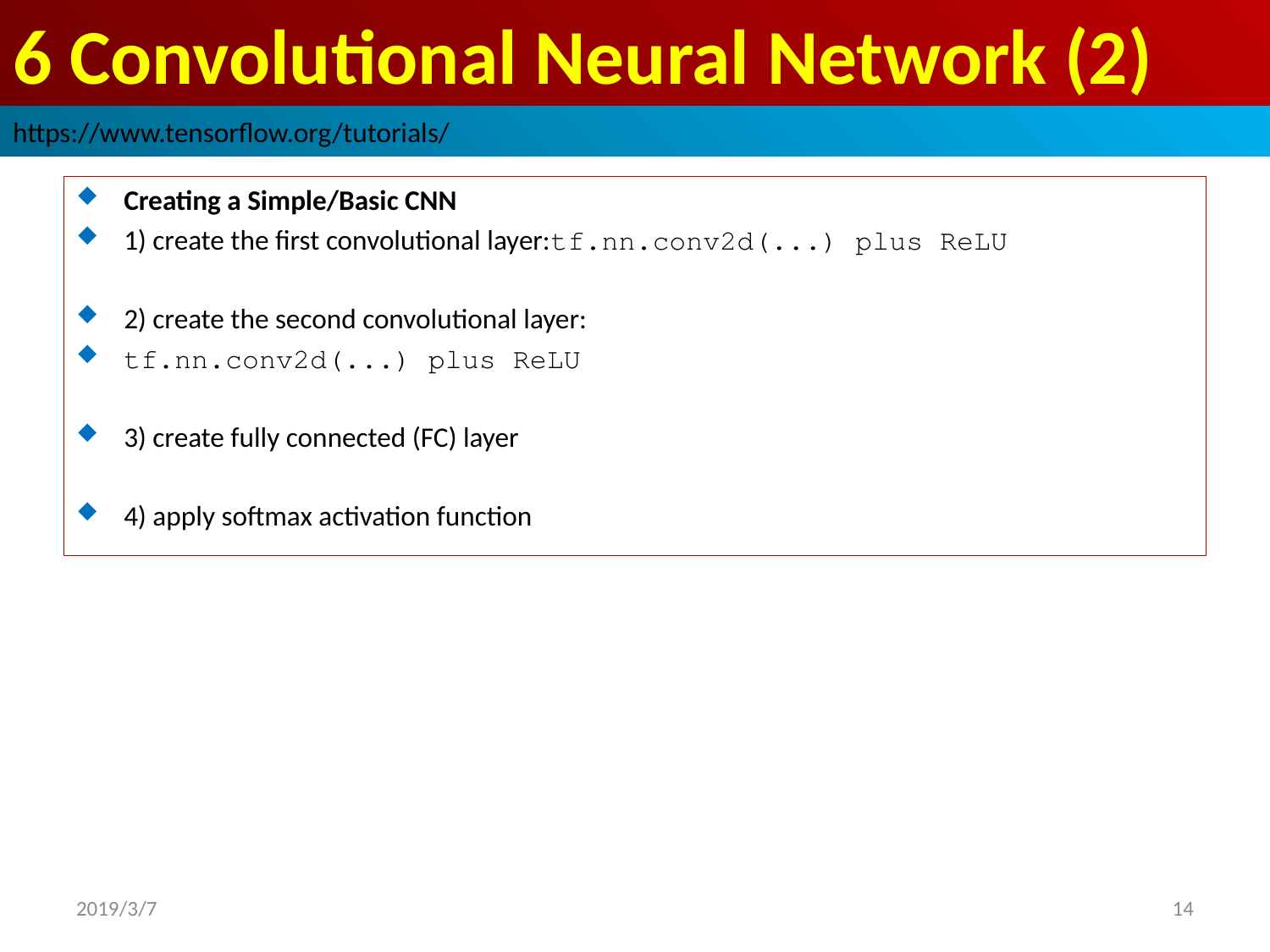

# 6 Convolutional Neural Network (2)
https://www.tensorflow.org/tutorials/
Creating a Simple/Basic CNN
1) create the first convolutional layer:tf.nn.conv2d(...) plus ReLU

2) create the second convolutional layer:
tf.nn.conv2d(...) plus ReLU

3) create fully connected (FC) layer

4) apply softmax activation function
2019/3/7
14